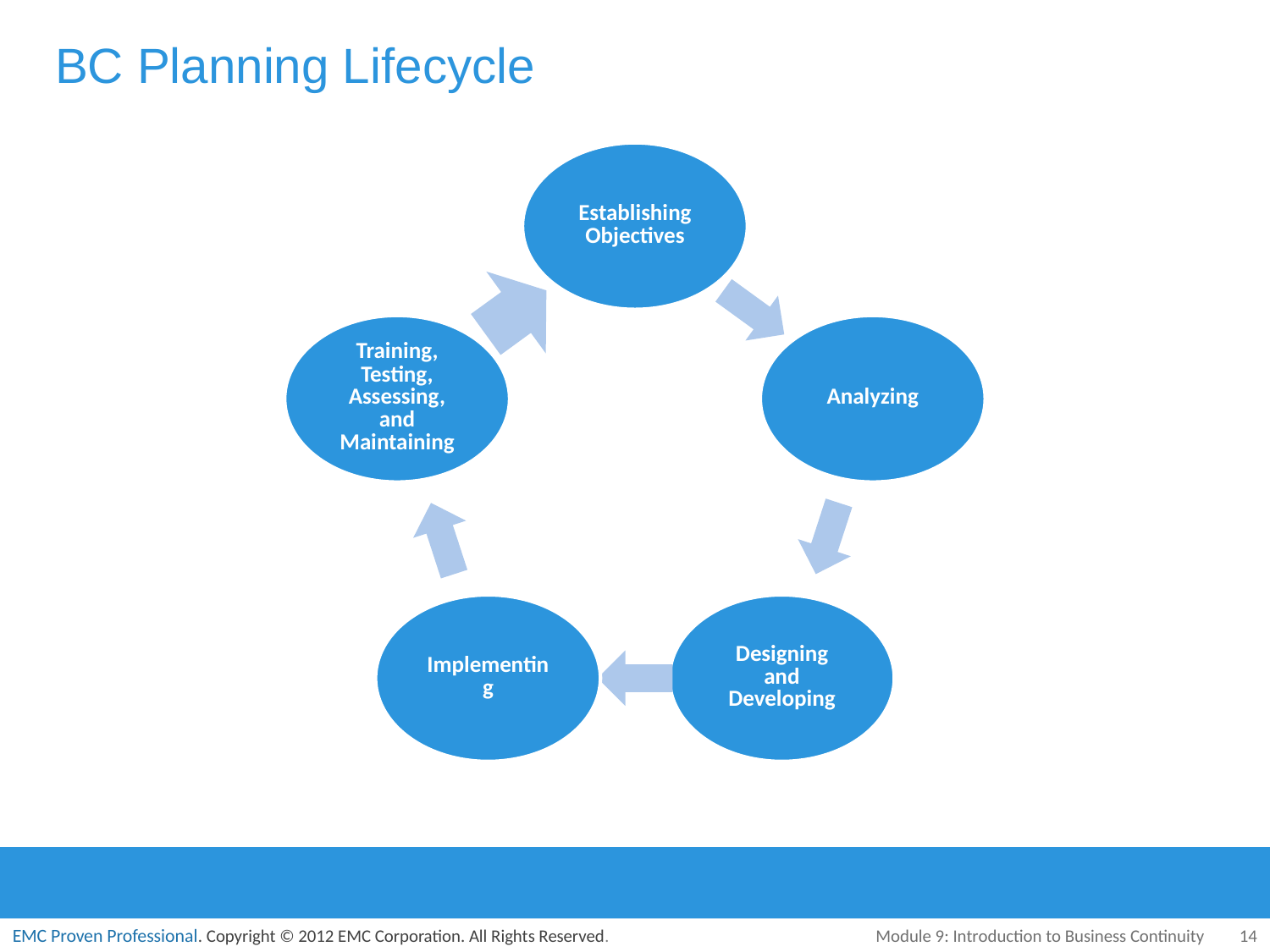

# BC Planning Lifecycle
Establishing Objectives
Analyzing
Designing and Developing
Implementing
Training, Testing, Assessing, and Maintaining
Module 9: Introduction to Business Continuity
14